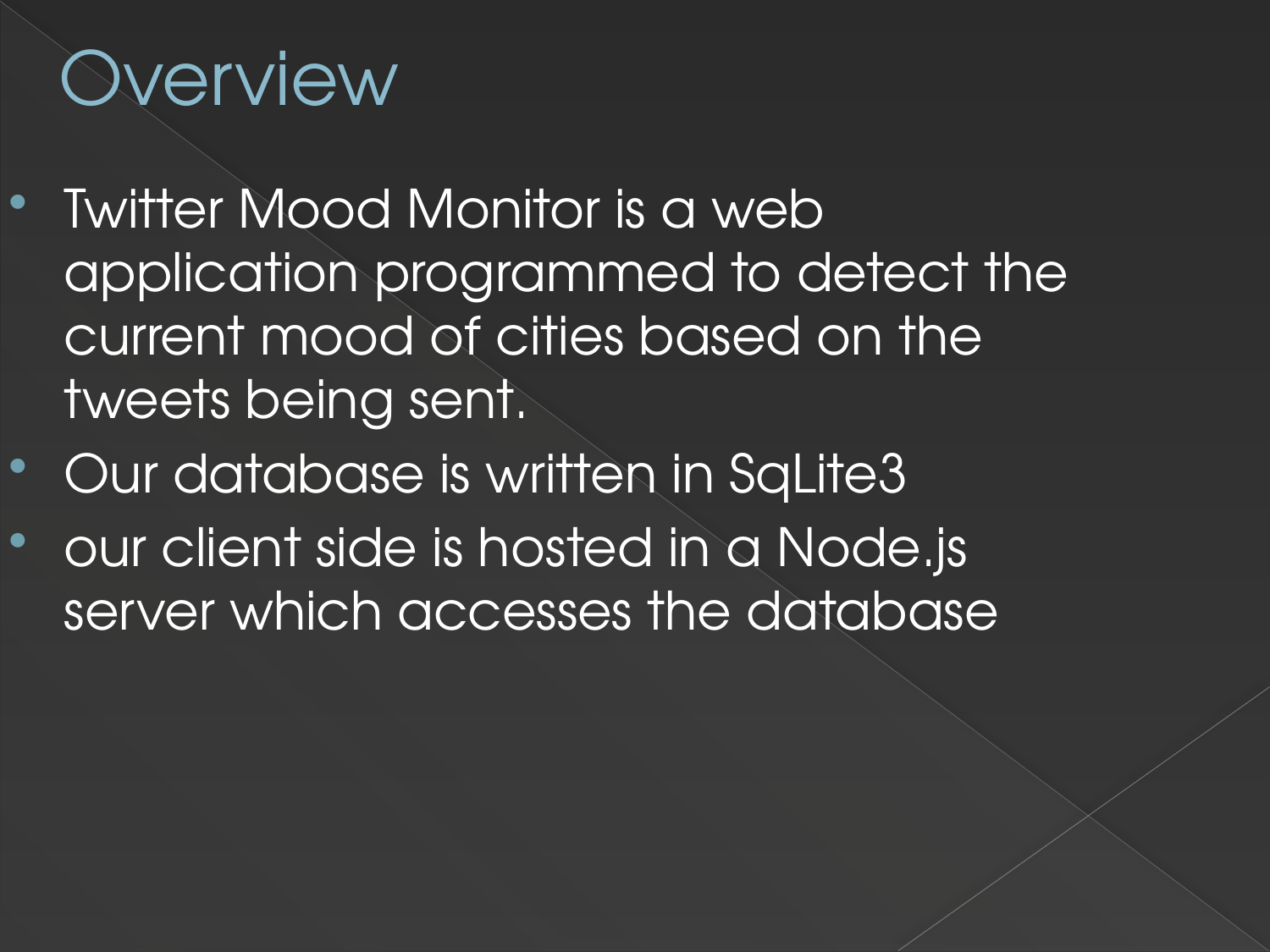

# Overview
Twitter Mood Monitor is a web application programmed to detect the current mood of cities based on the tweets being sent.
Our database is written in SqLite3
our client side is hosted in a Node.js server which accesses the database